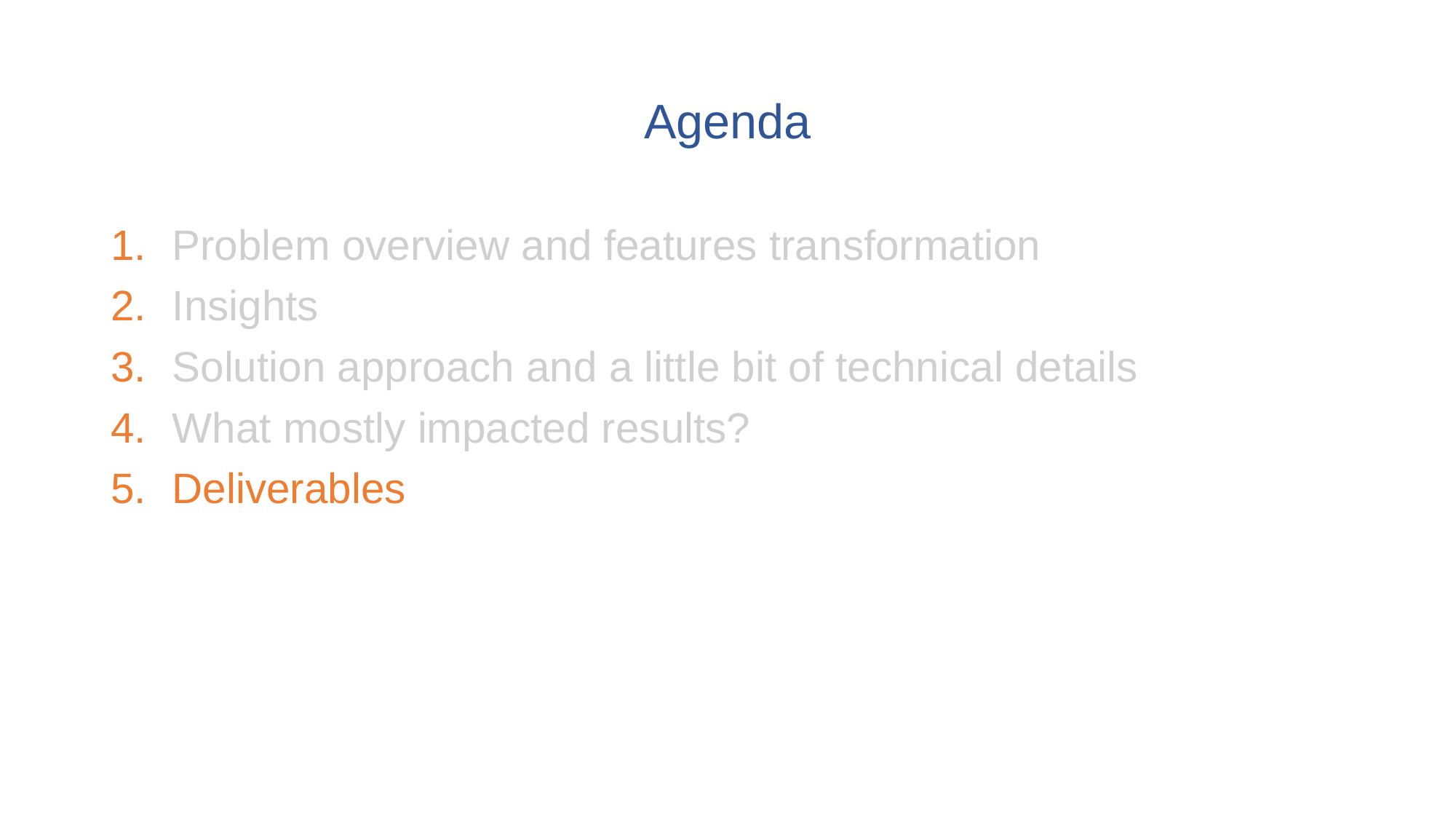

# Agenda
Problem overview and features transformation
Insights
Solution approach and a little bit of technical details
What mostly impacted results?
Deliverables